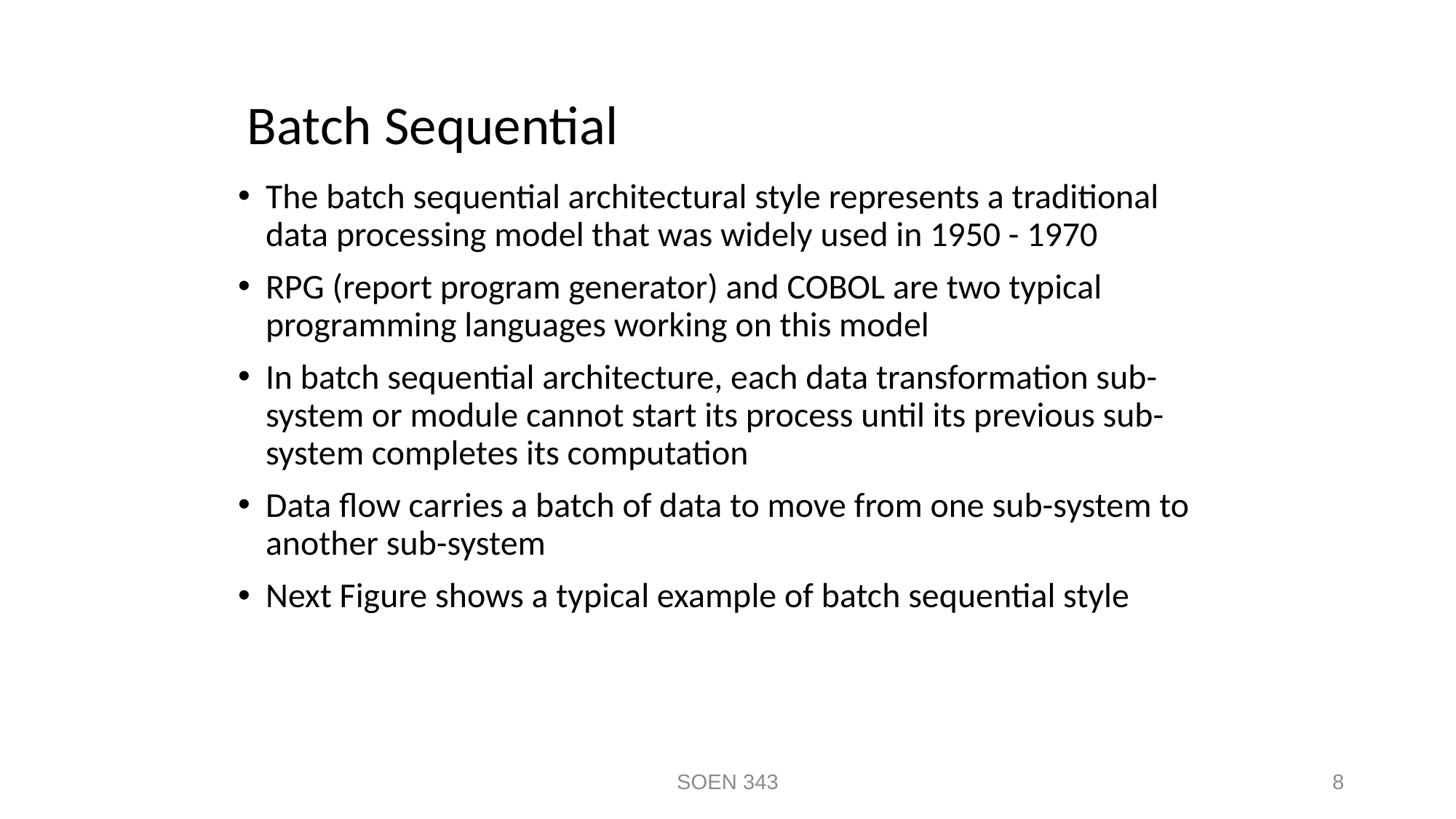

# Batch Sequential
The batch sequential architectural style represents a traditional data processing model that was widely used in 1950 - 1970
RPG (report program generator) and COBOL are two typical programming languages working on this model
In batch sequential architecture, each data transformation sub-system or module cannot start its process until its previous sub-system completes its computation
Data flow carries a batch of data to move from one sub-system to another sub-system
Next Figure shows a typical example of batch sequential style

SOEN 343
8